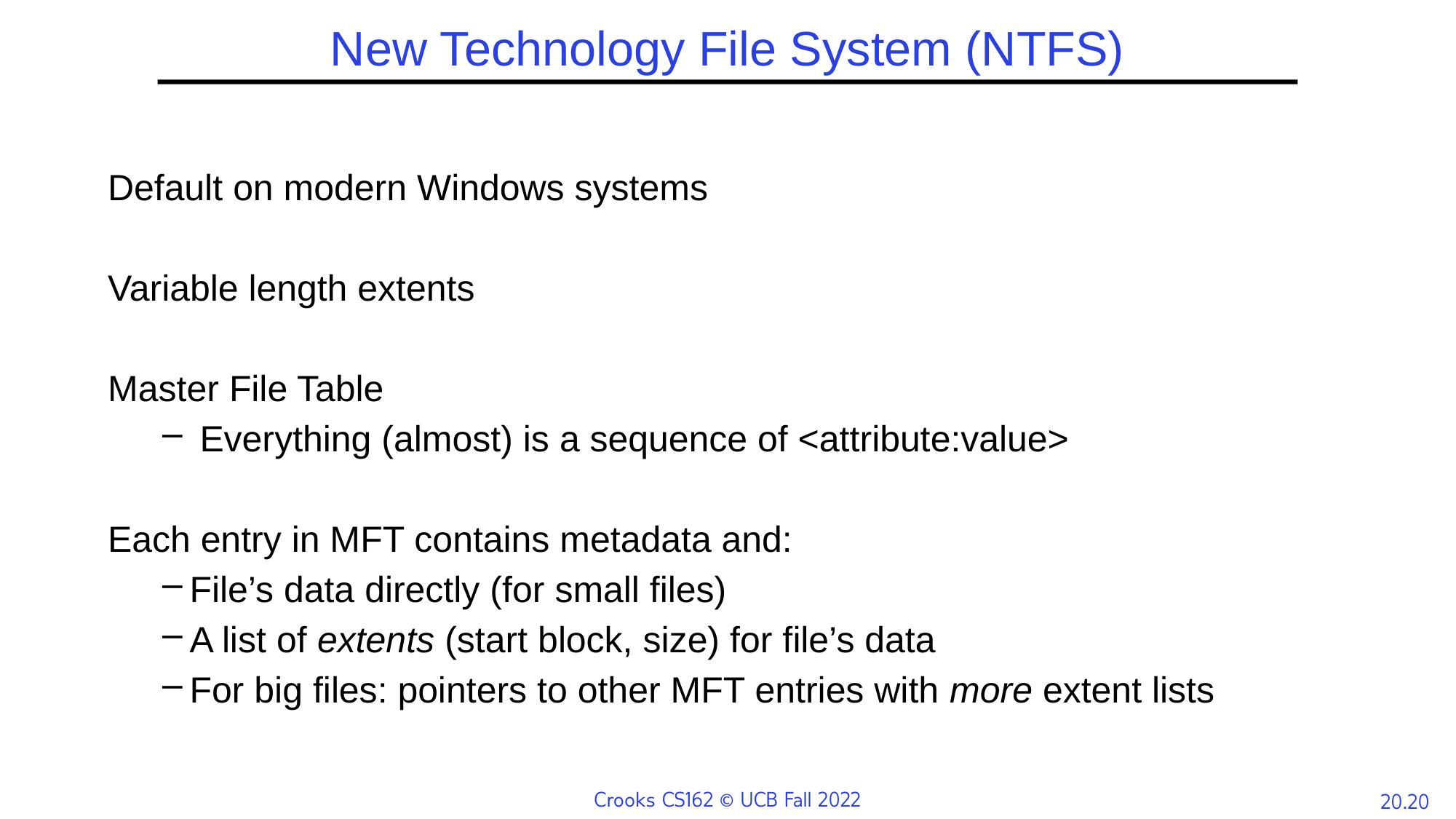

# New Technology File System (NTFS)

Default on modern Windows systems

Variable length extents

Master File Table
 Everything (almost) is a sequence of <attribute:value>

Each entry in MFT contains metadata and:
File’s data directly (for small files)
A list of extents (start block, size) for file’s data
For big files: pointers to other MFT entries with more extent lists